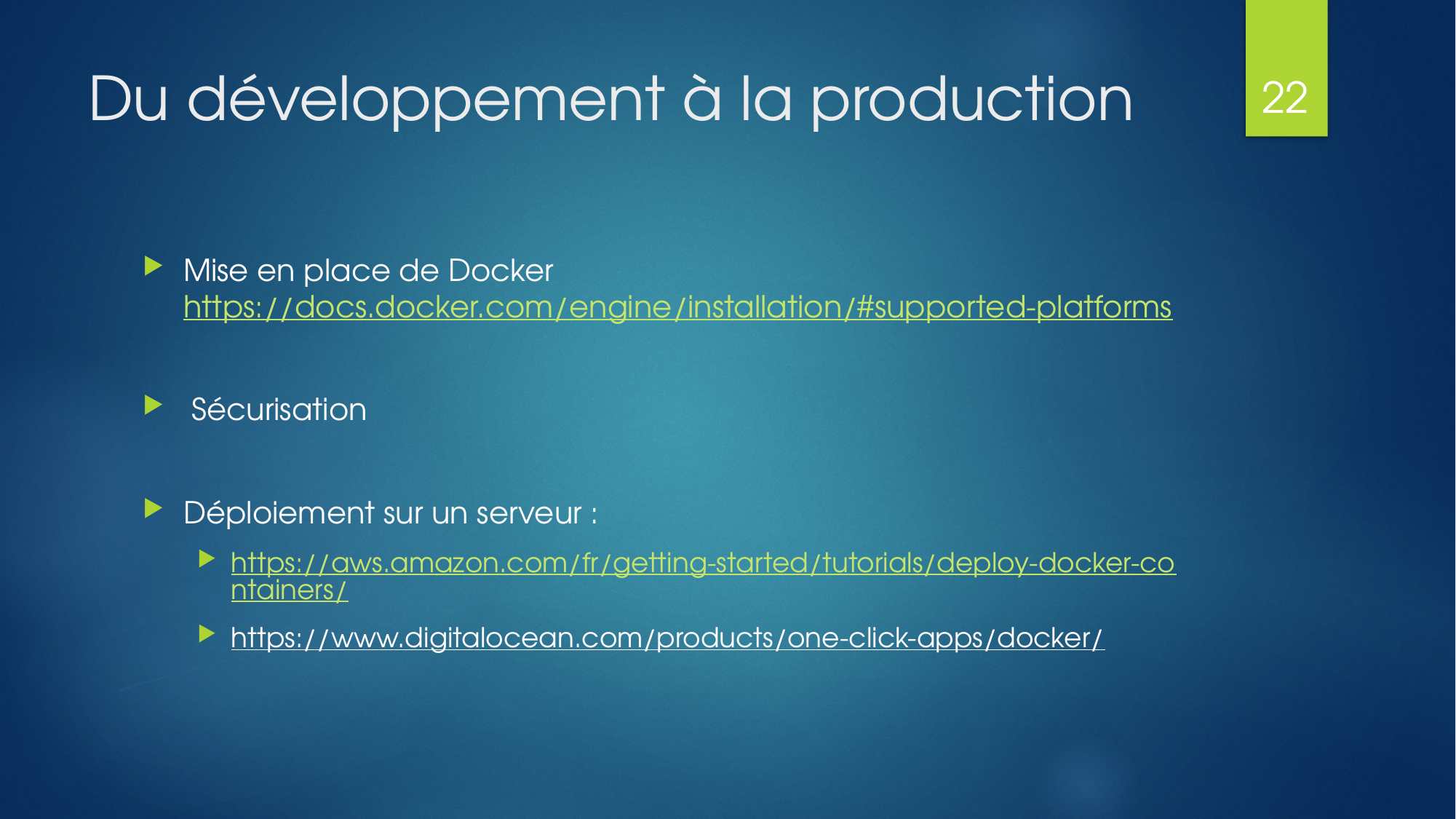

22
# Du développement à la production
Mise en place de Docker https://docs.docker.com/engine/installation/#supported-platforms

 Sécurisation

Déploiement sur un serveur :
https://aws.amazon.com/fr/getting-started/tutorials/deploy-docker-containers/
https://www.digitalocean.com/products/one-click-apps/docker/